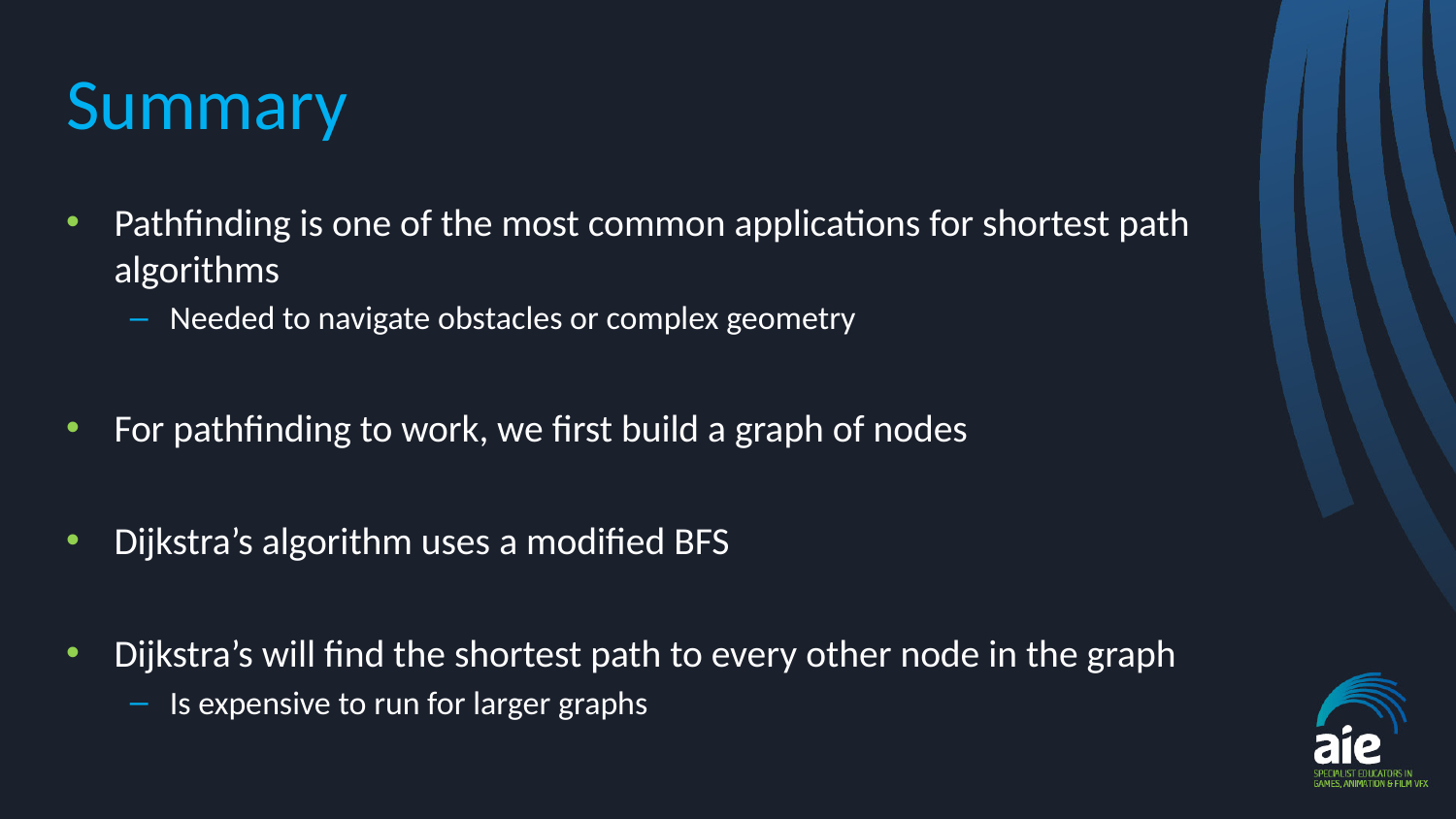

# Summary
Pathfinding is one of the most common applications for shortest path algorithms
Needed to navigate obstacles or complex geometry

For pathfinding to work, we first build a graph of nodes

Dijkstra’s algorithm uses a modified BFS

Dijkstra’s will find the shortest path to every other node in the graph
Is expensive to run for larger graphs